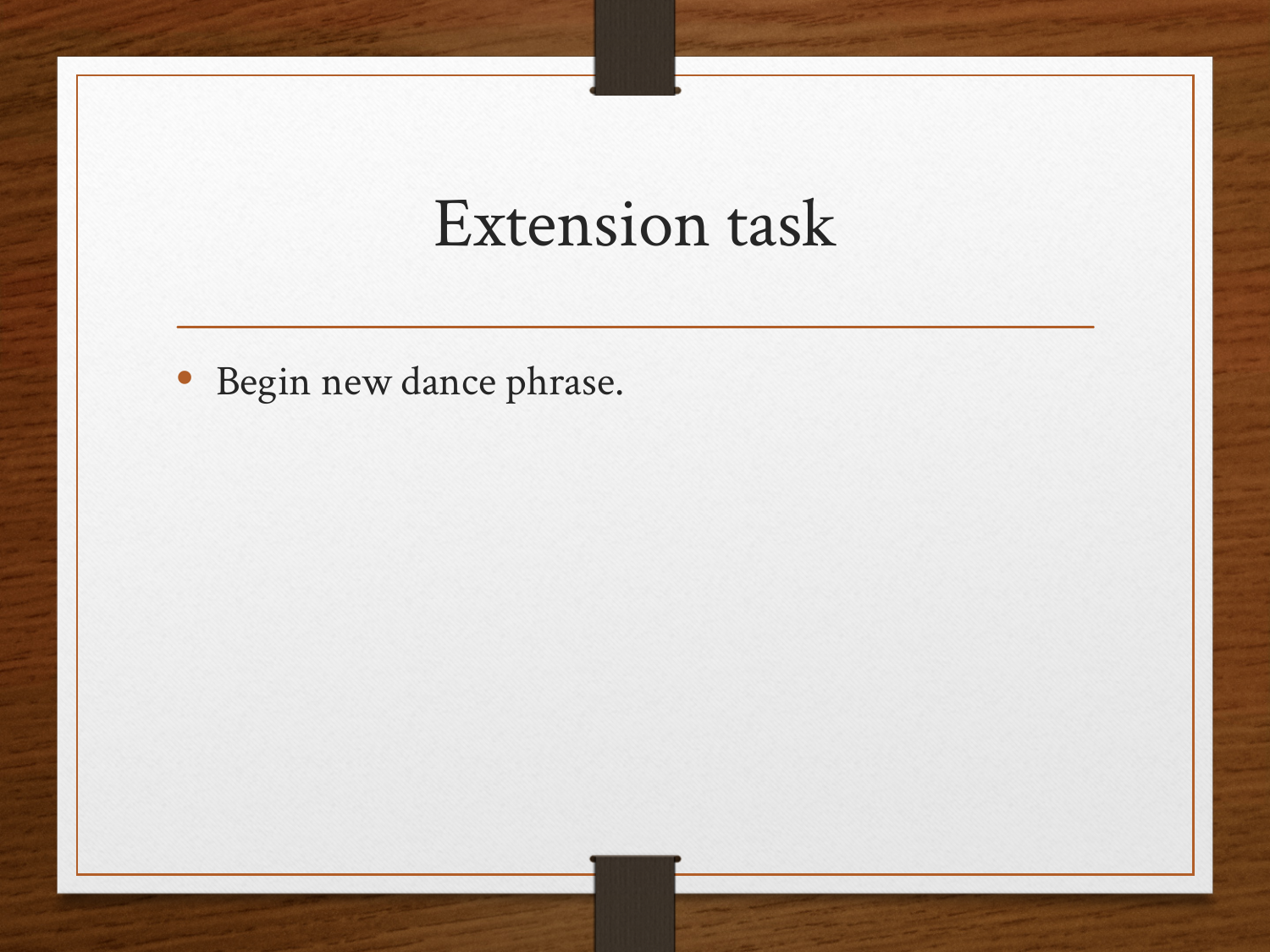

# Extension task
Begin new dance phrase.